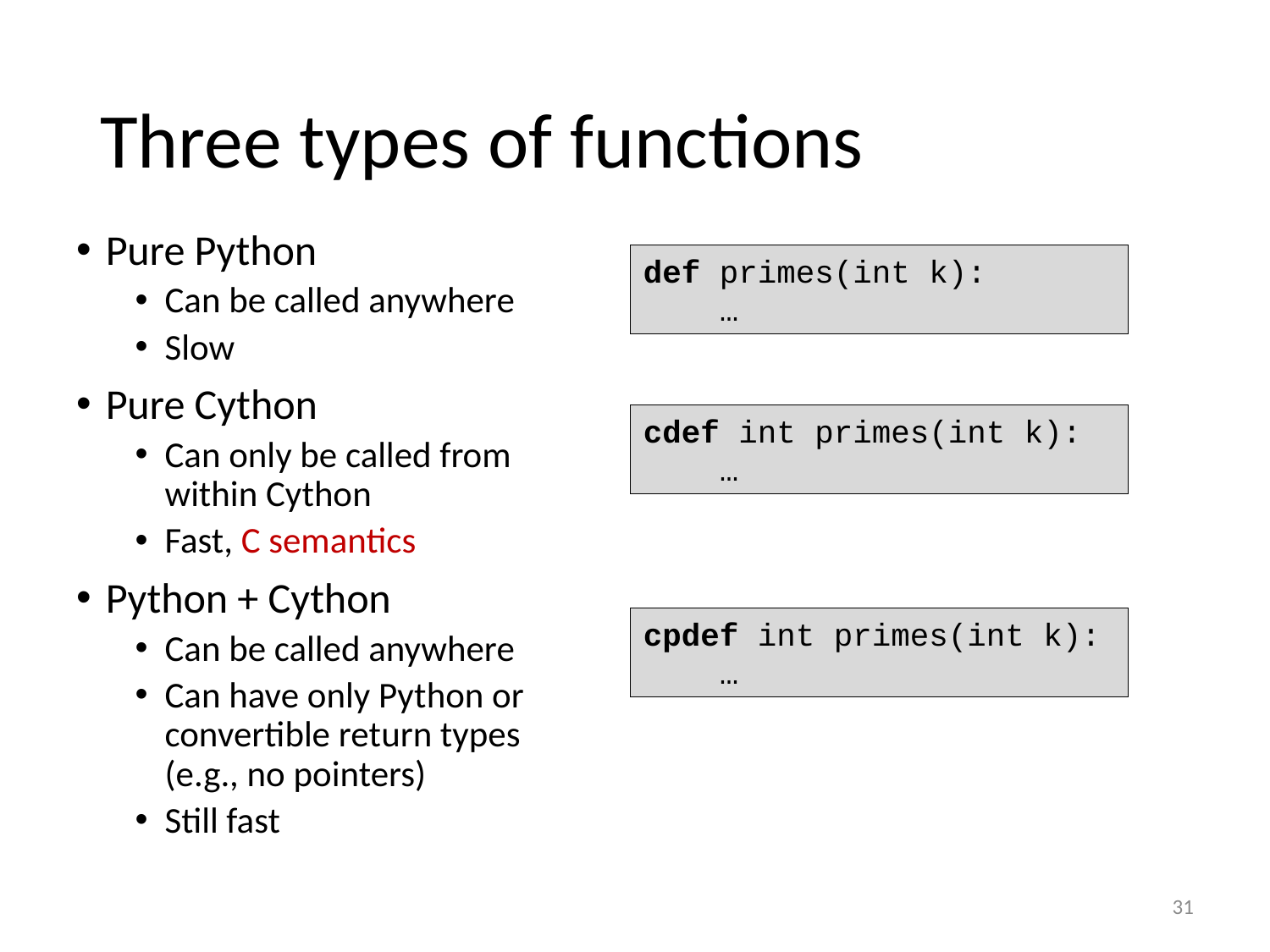

# Three types of functions
Pure Python
Can be called anywhere
Slow
Pure Cython
Can only be called from within Cython
Fast, C semantics
Python + Cython
Can be called anywhere
Can have only Python or convertible return types (e.g., no pointers)
Still fast
def primes(int k):
    …
cdef int primes(int k):
    …
cpdef int primes(int k):
    …
31